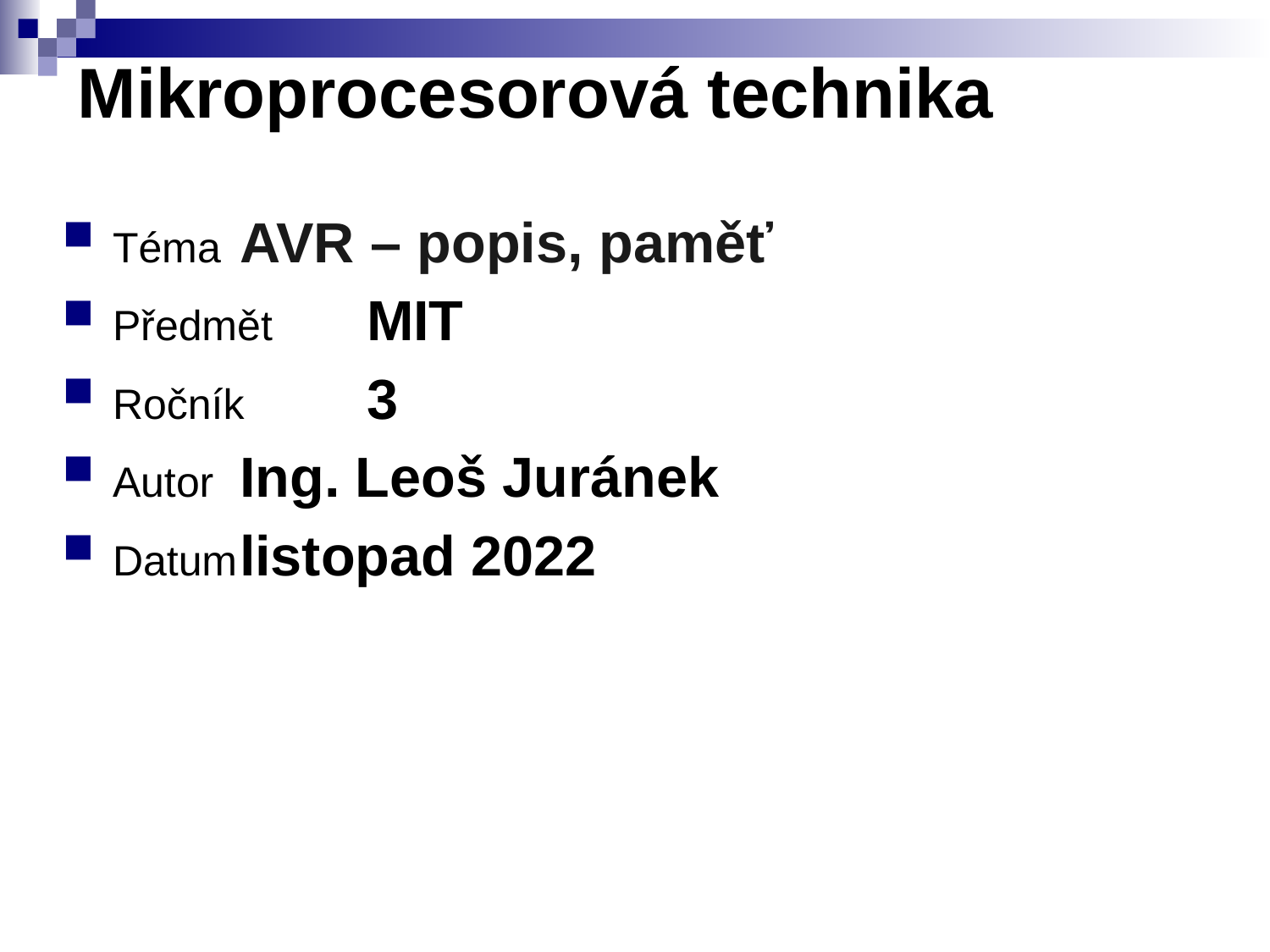

# Mikroprocesorová technika
Téma	AVR – popis, paměť
Předmět 	MIT
Ročník 	3
Autor	Ing. Leoš Juránek
Datum	listopad 2022
30.12.2023